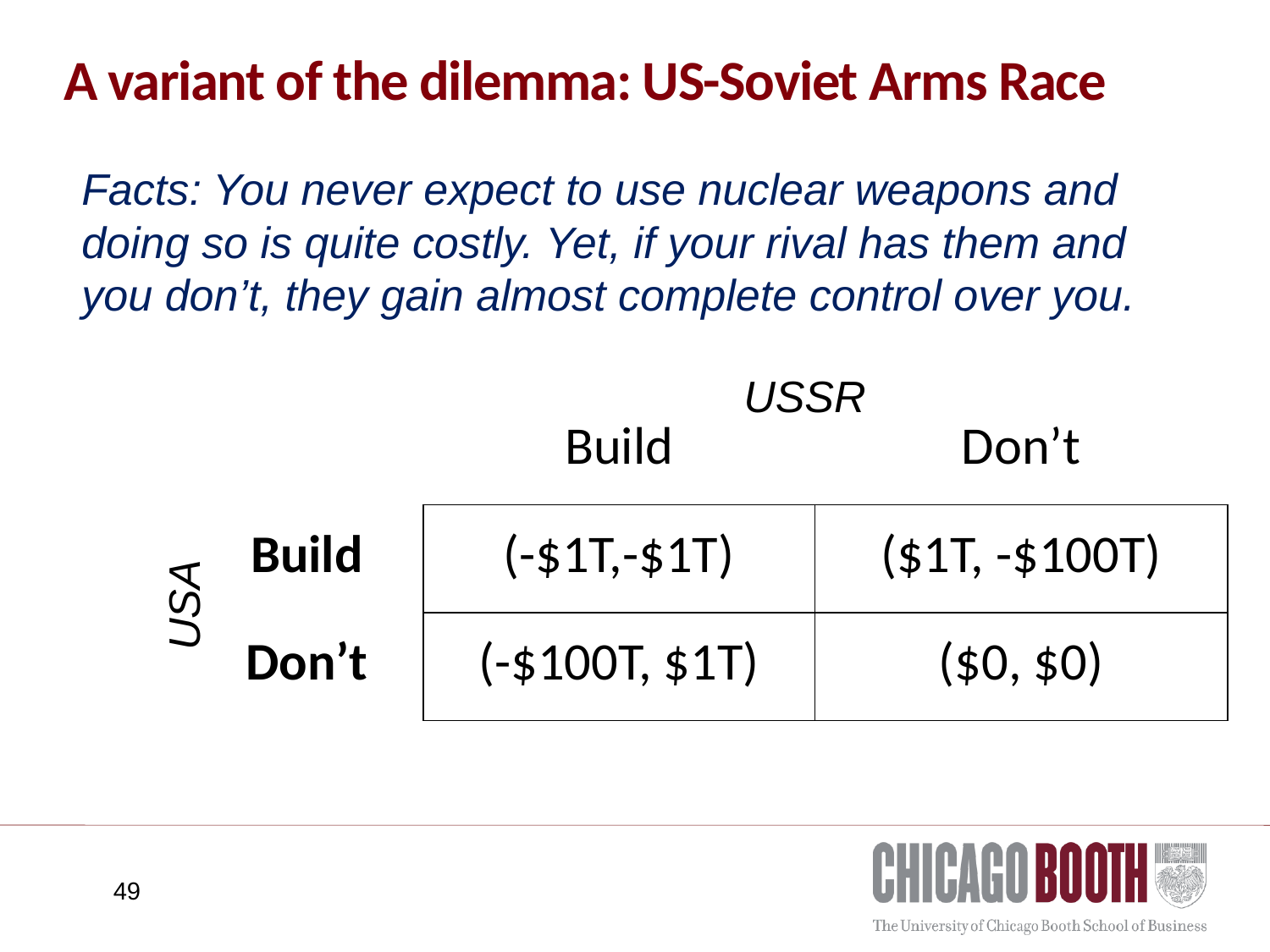

# A variant of the dilemma: US-Soviet Arms Race
Facts: You never expect to use nuclear weapons and doing so is quite costly. Yet, if your rival has them and you don’t, they gain almost complete control over you.
USSR
|  | Build | Don’t |
| --- | --- | --- |
| Build | (-$1T,-$1T) | ($1T, -$100T) |
| Don’t | (-$100T, $1T) | ($0, $0) |
USA